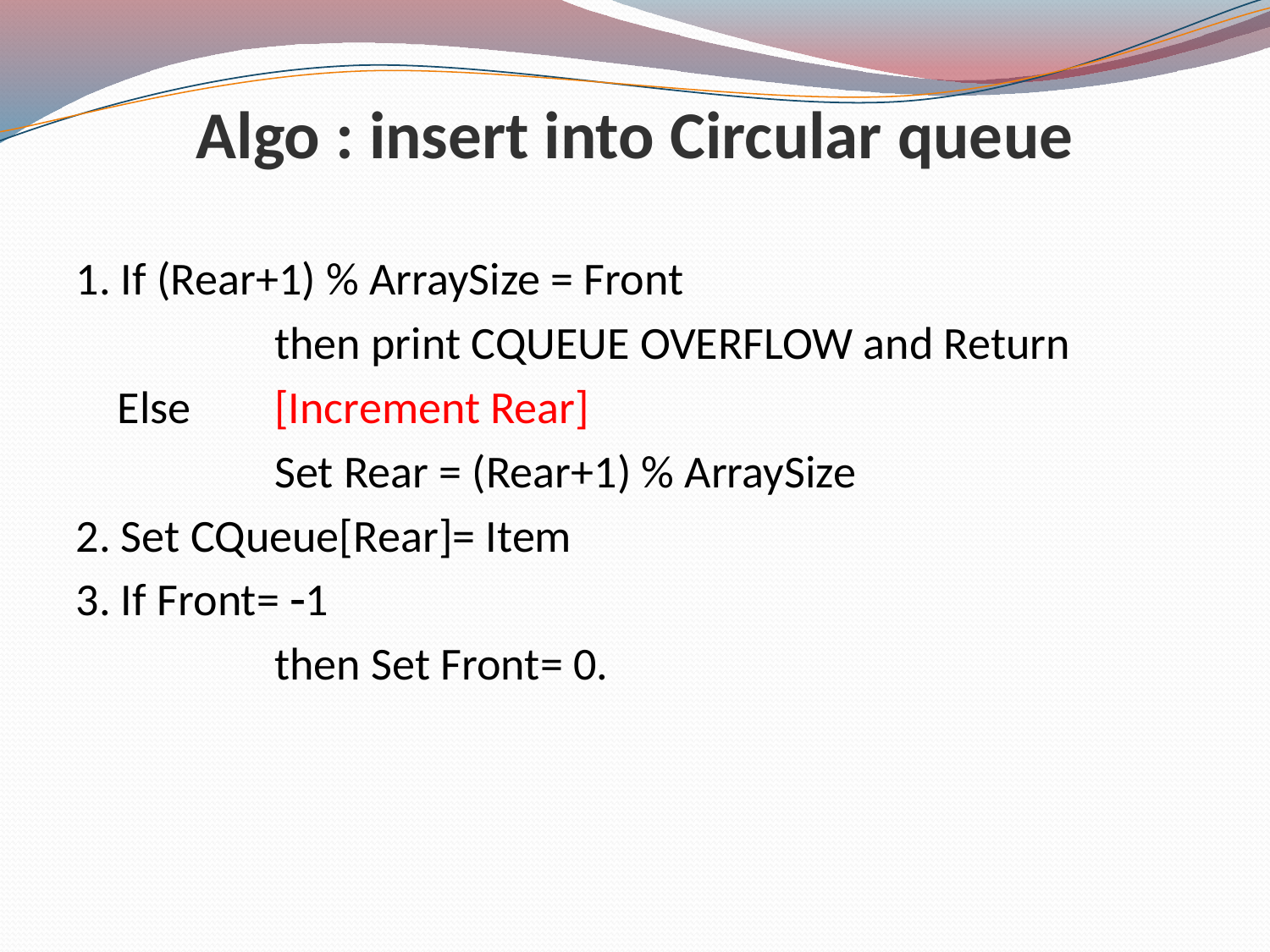

# Algo : insert into Circular queue
1. If (Rear+1) % ArraySize = Front
		then print CQUEUE OVERFLOW and Return
    Else 	[Increment Rear]
		Set Rear = (Rear+1) % ArraySize
2. Set CQueue[Rear]= Item
3. If Front= −1
		then Set Front= 0.